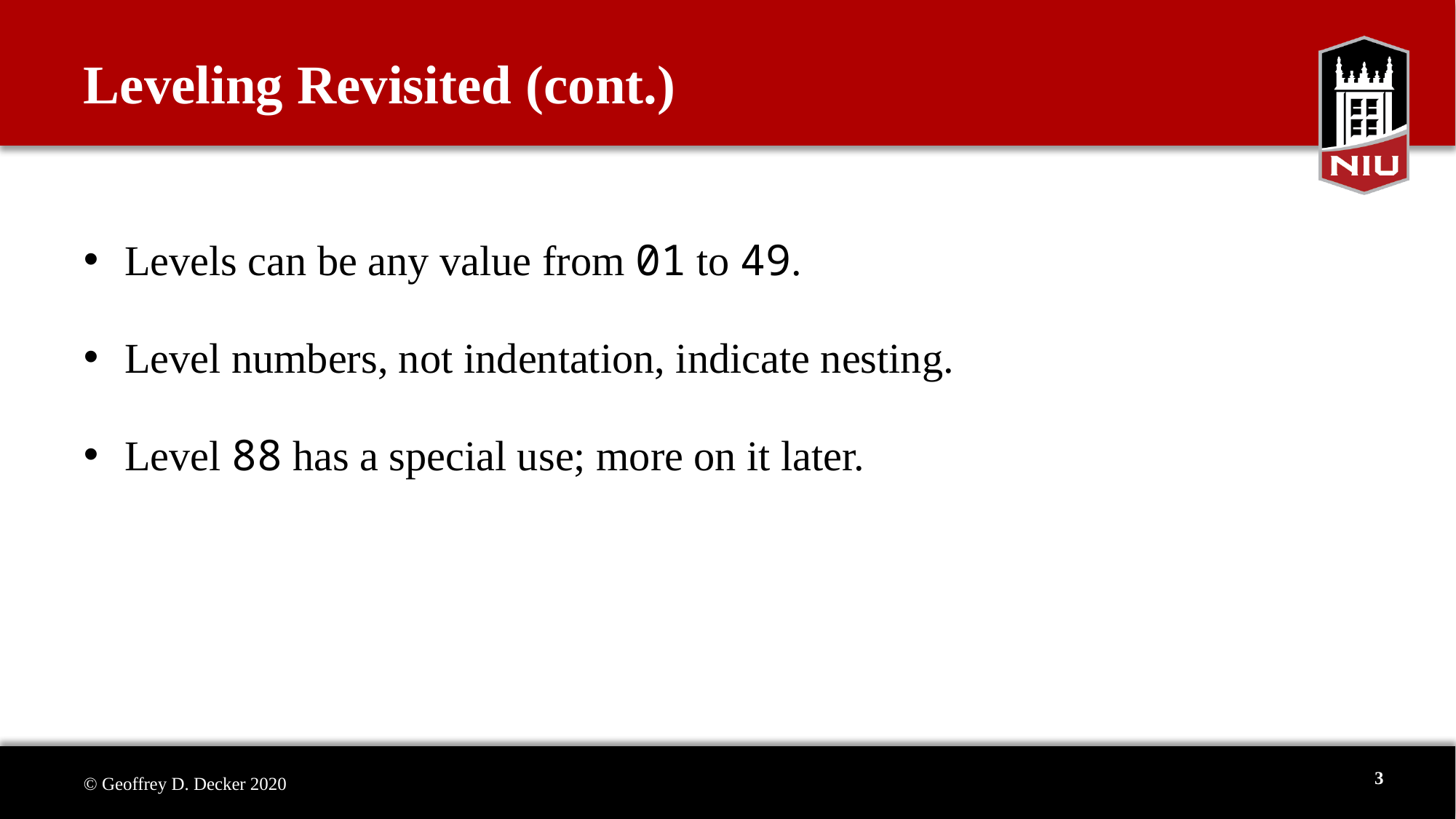

# Leveling Revisited (cont.)
Levels can be any value from 01 to 49.

Level numbers, not indentation, indicate nesting.

Level 88 has a special use; more on it later.
3
© Geoffrey D. Decker 2020